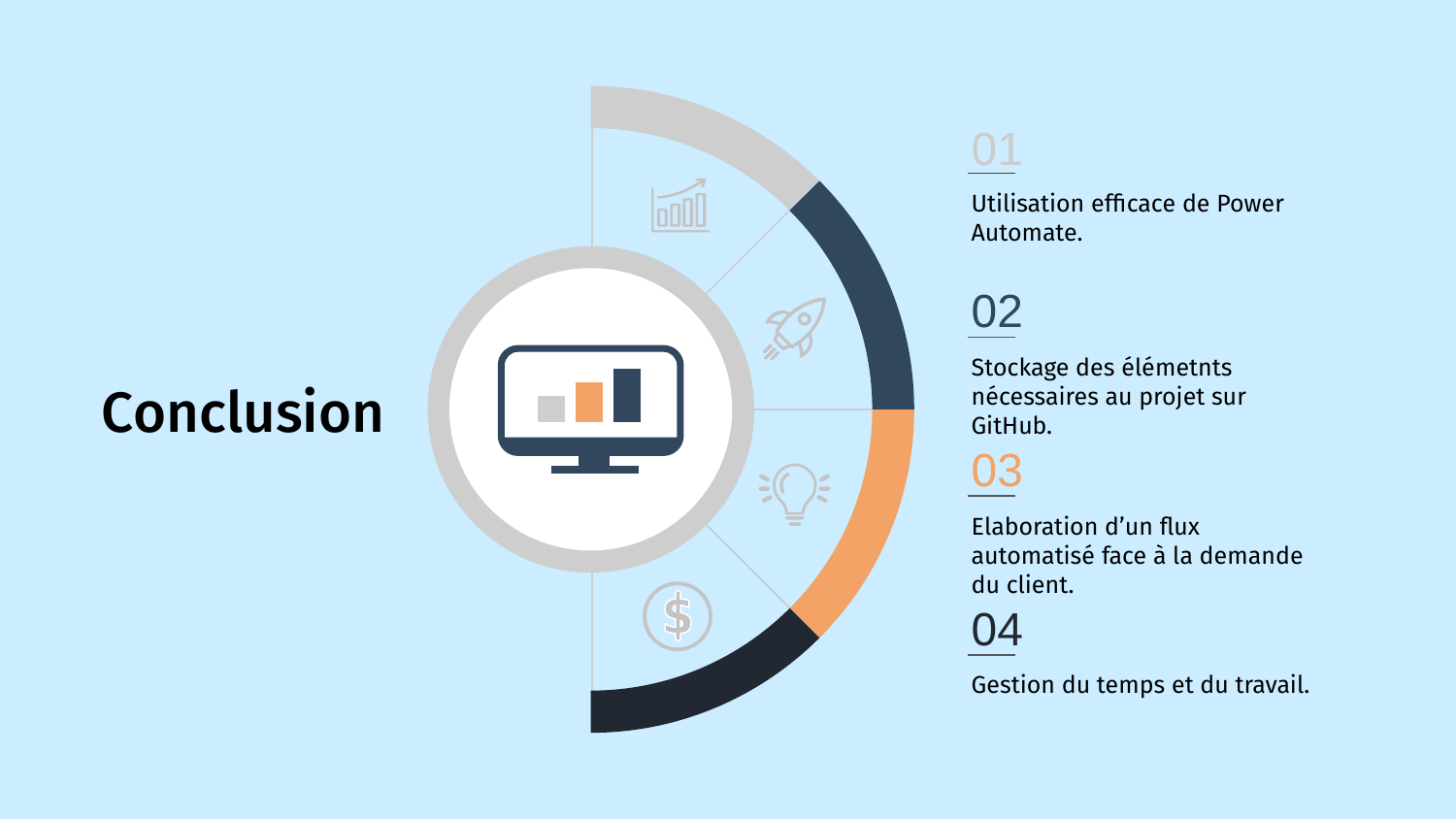

01
Utilisation efficace de Power Automate.
Conclusion
02
Stockage des élémetnts nécessaires au projet sur GitHub.
03
Elaboration d’un flux automatisé face à la demande du client.
04
Gestion du temps et du travail.